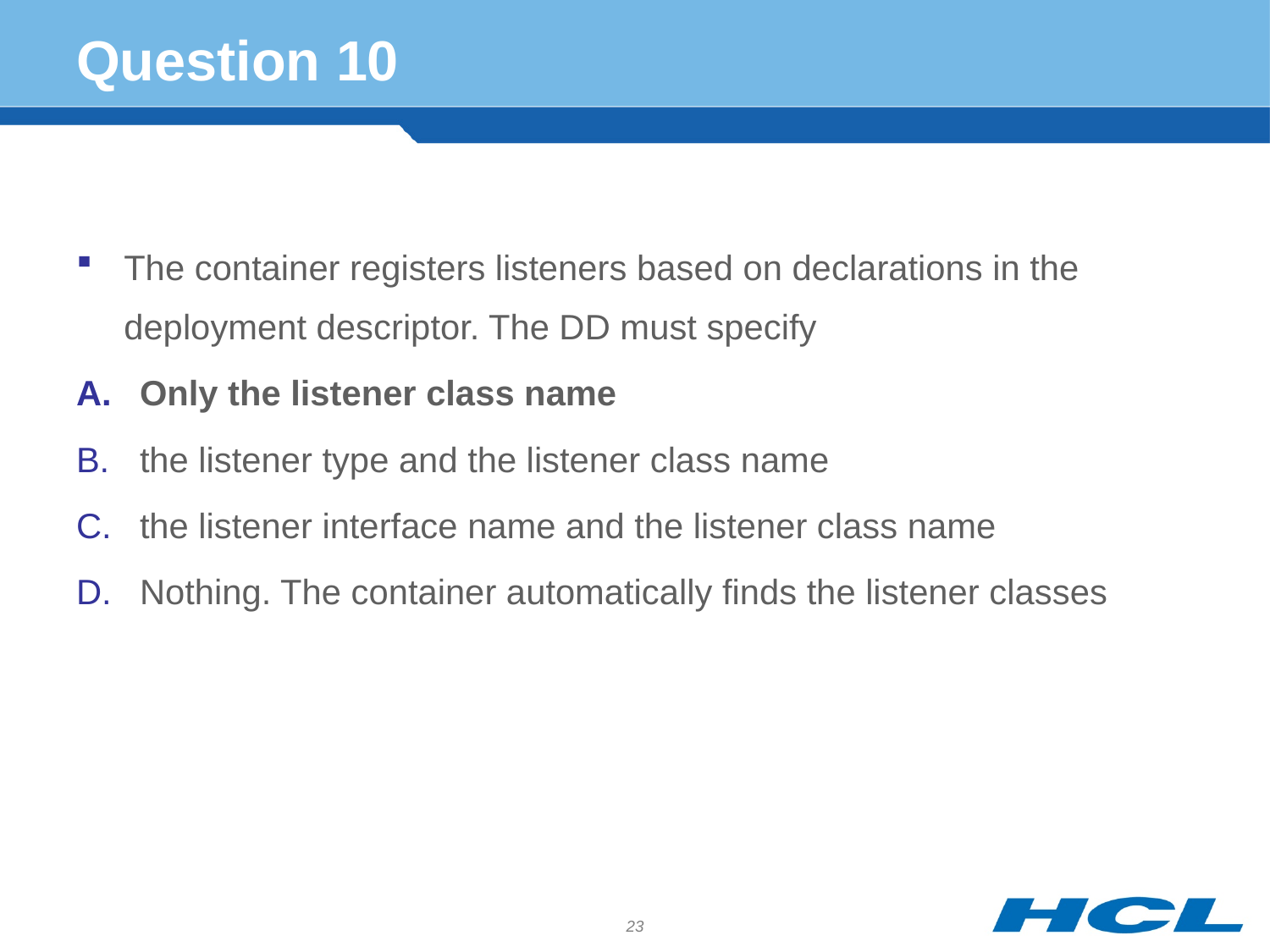

# Question 10
The container registers listeners based on declarations in the deployment descriptor. The DD must specify
Only the listener class name
the listener type and the listener class name
the listener interface name and the listener class name
Nothing. The container automatically finds the listener classes

23